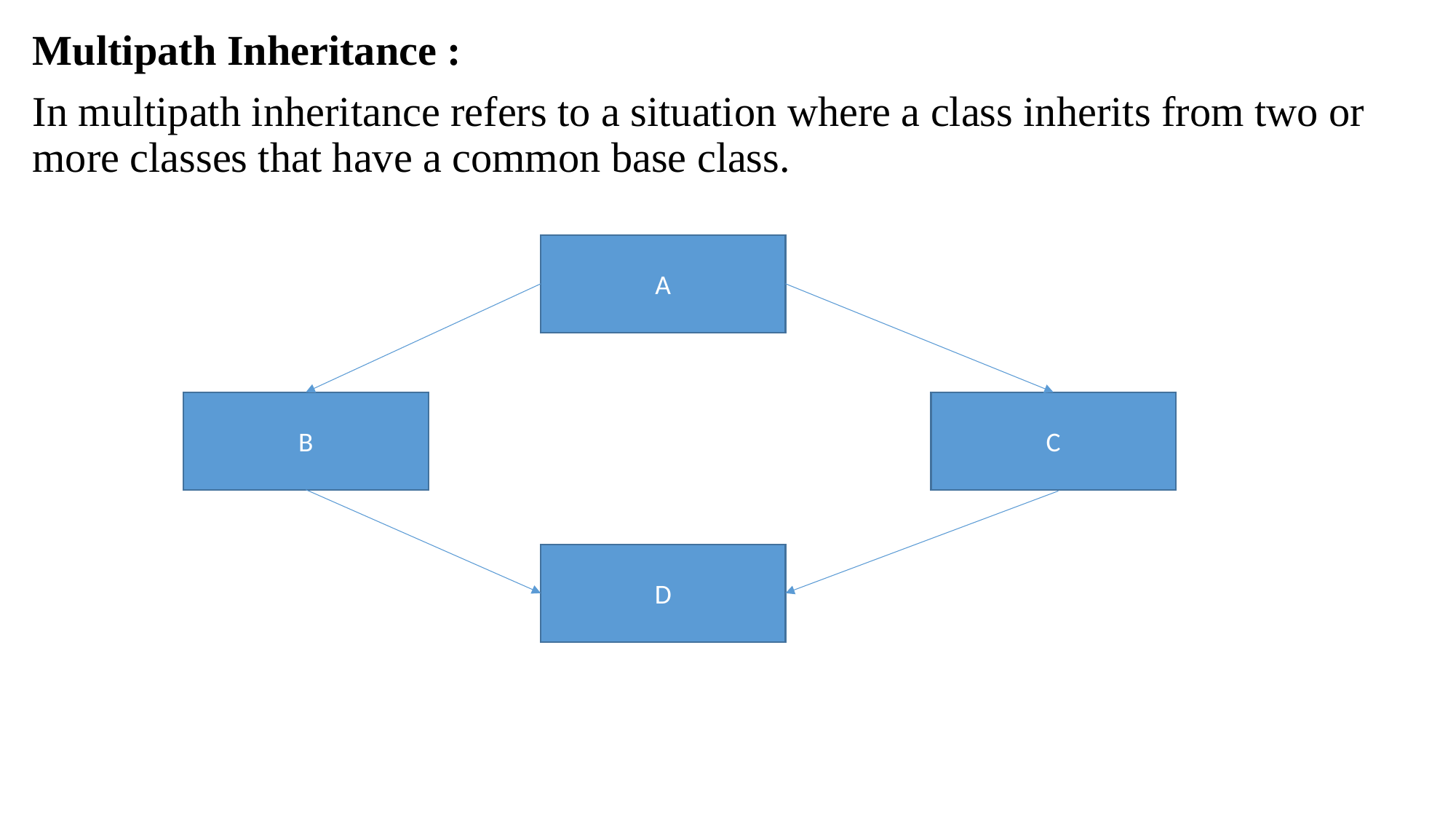

Multipath Inheritance :
In multipath inheritance refers to a situation where a class inherits from two or more classes that have a common base class.

A
C
B
D